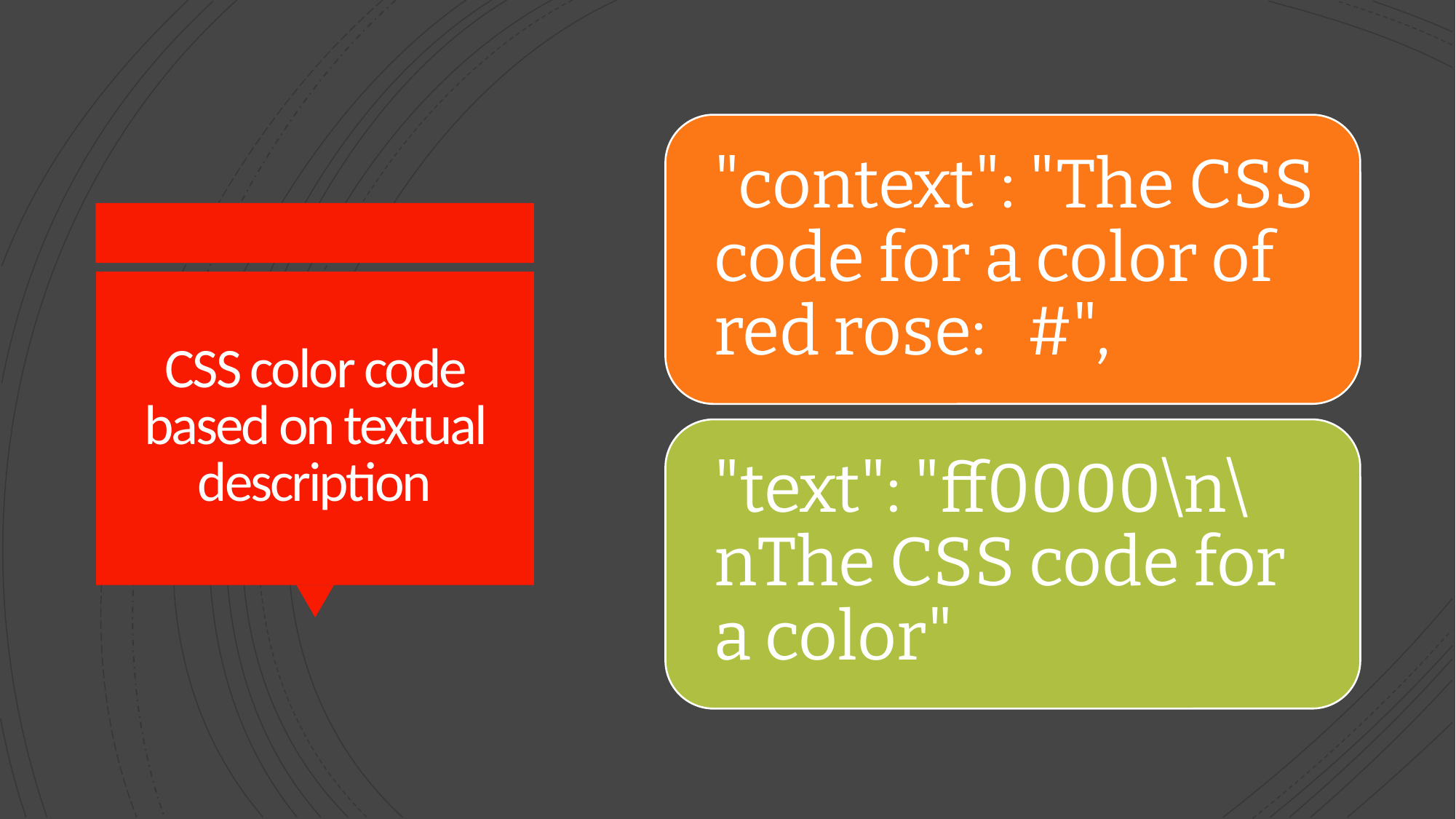

"context": "The CSS code for a color of red rose:   #",
"text": "ff0000\n\nThe CSS code for a color"
# CSS color code based on textual description